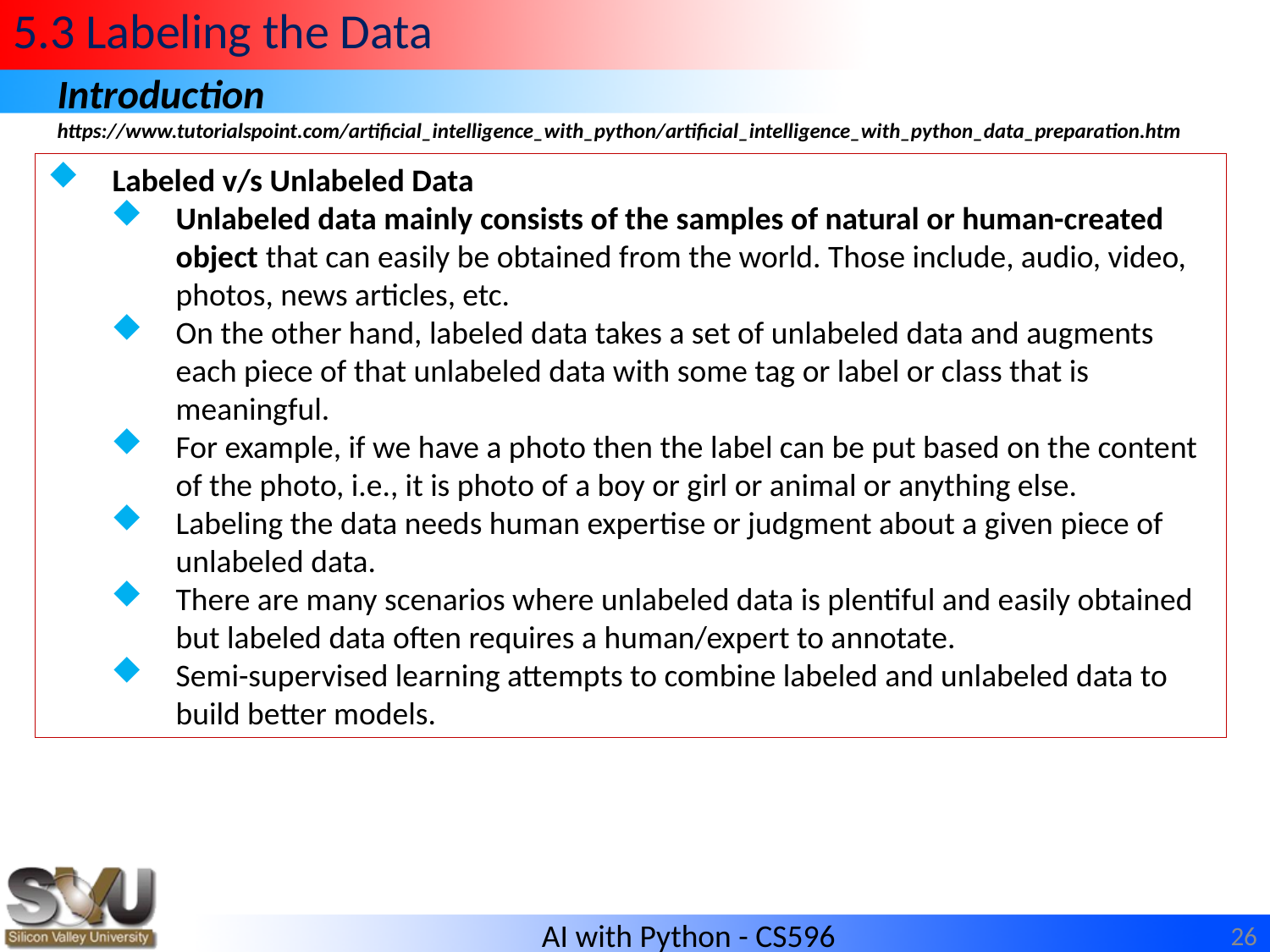

# 5.3 Labeling the Data
Introduction
https://www.tutorialspoint.com/artificial_intelligence_with_python/artificial_intelligence_with_python_data_preparation.htm
Labeled v/s Unlabeled Data
Unlabeled data mainly consists of the samples of natural or human-created object that can easily be obtained from the world. Those include, audio, video, photos, news articles, etc.
On the other hand, labeled data takes a set of unlabeled data and augments each piece of that unlabeled data with some tag or label or class that is meaningful.
For example, if we have a photo then the label can be put based on the content of the photo, i.e., it is photo of a boy or girl or animal or anything else.
Labeling the data needs human expertise or judgment about a given piece of unlabeled data.
There are many scenarios where unlabeled data is plentiful and easily obtained but labeled data often requires a human/expert to annotate.
Semi-supervised learning attempts to combine labeled and unlabeled data to build better models.
26
AI with Python - CS596